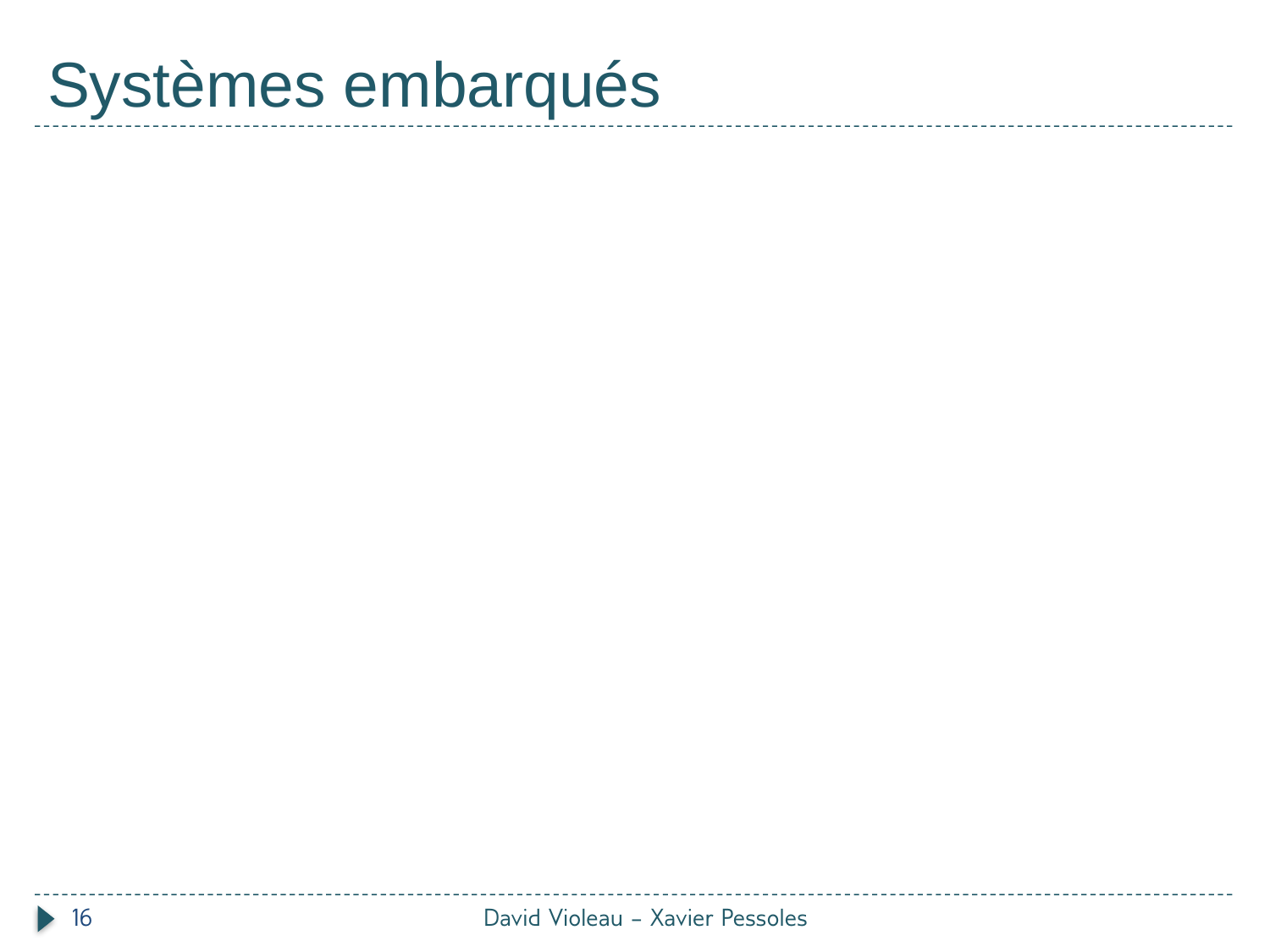

# Systèmes embarqués

16
David Violeau – Xavier Pessoles